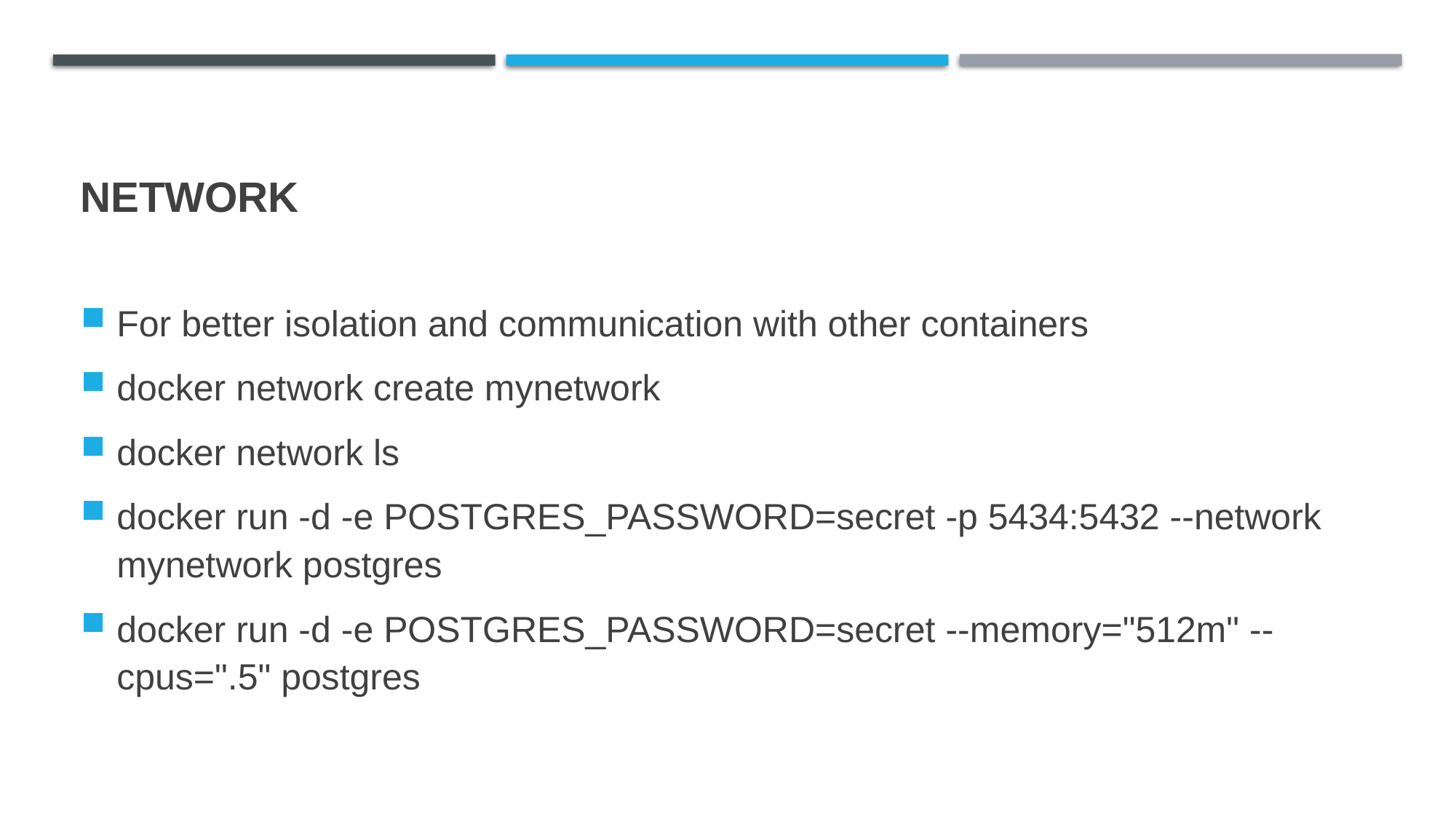

# Network
For better isolation and communication with other containers
docker network create mynetwork
docker network ls
docker run -d -e POSTGRES_PASSWORD=secret -p 5434:5432 --network mynetwork postgres
docker run -d -e POSTGRES_PASSWORD=secret --memory="512m" --cpus=".5" postgres